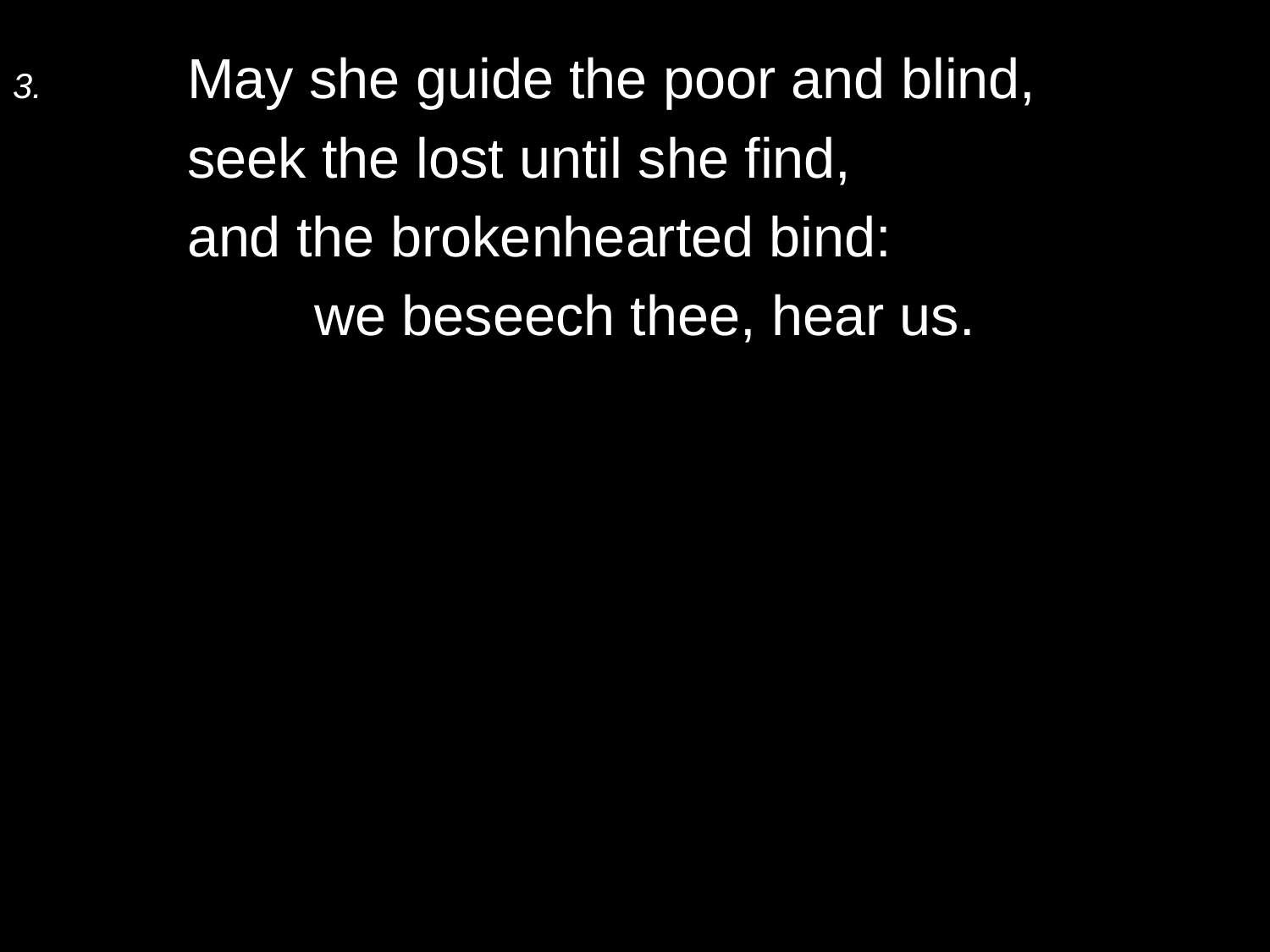

3.	May she guide the poor and blind,
	seek the lost until she find,
	and the brokenhearted bind:
		we beseech thee, hear us.